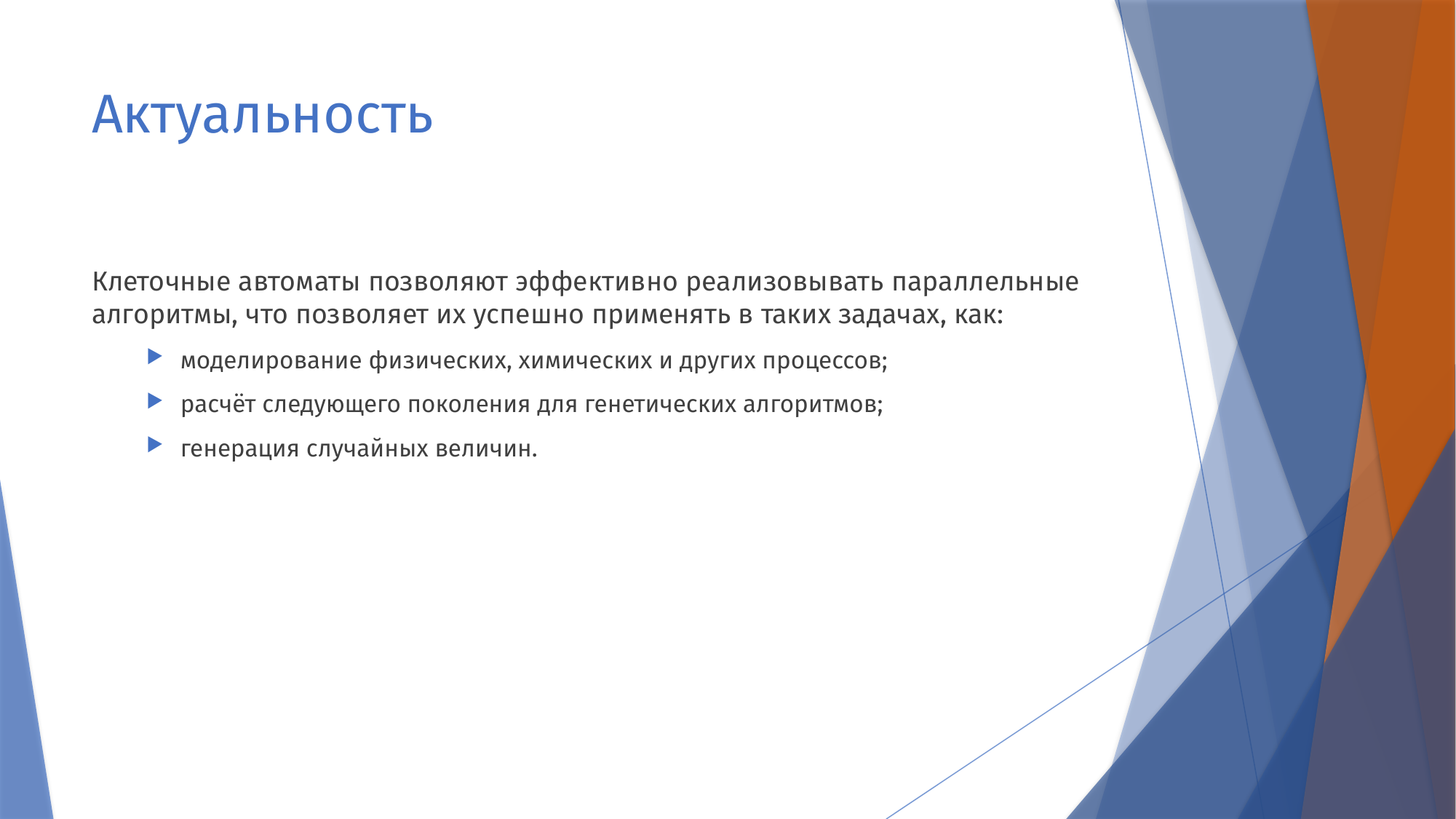

# Актуальность
Клеточные автоматы позволяют эффективно реализовывать параллельные алгоритмы, что позволяет их успешно применять в таких задачах, как:
моделирование физических, химических и других процессов;
расчёт следующего поколения для генетических алгоритмов;
генерация случайных величин.